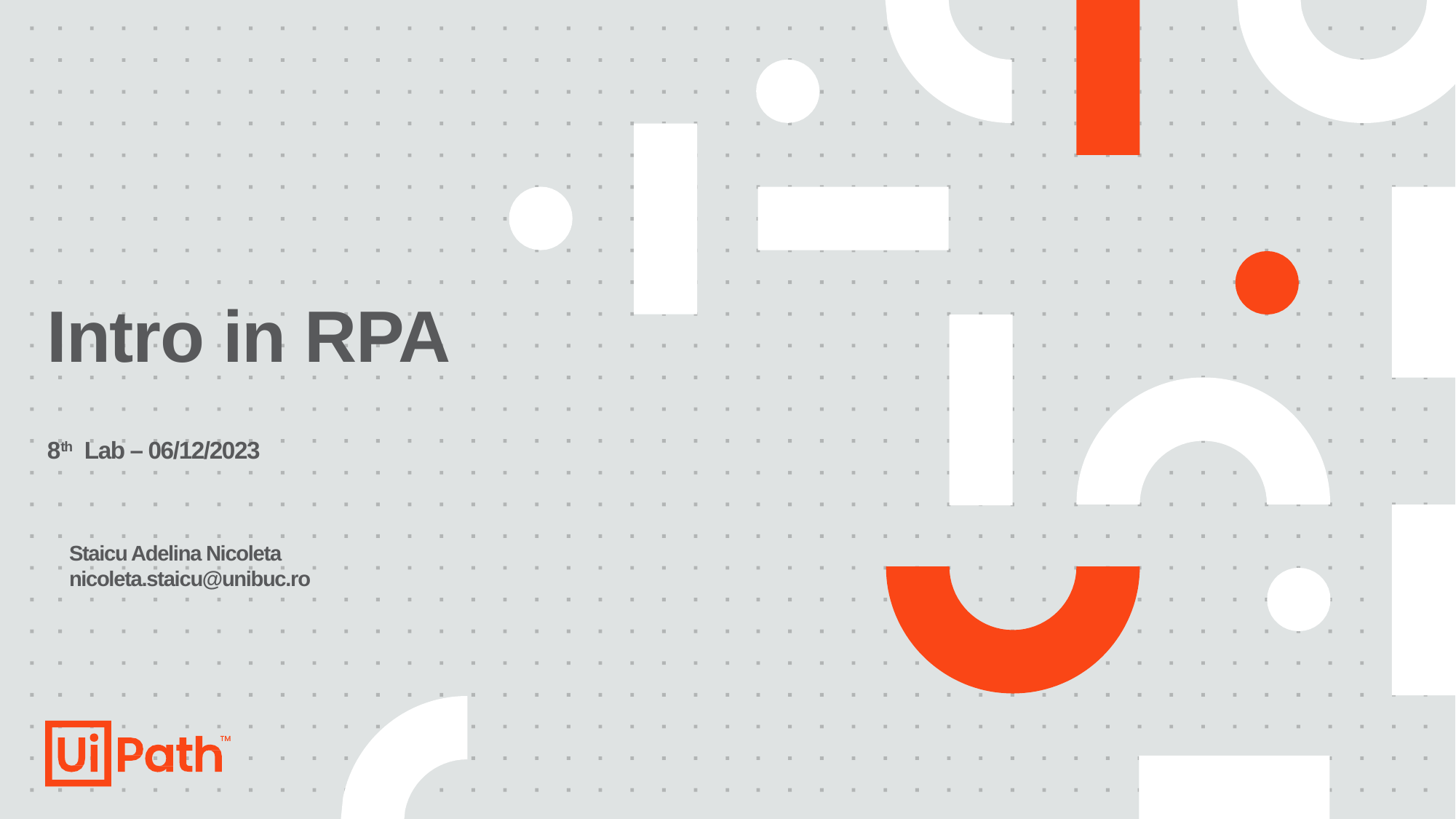

# Intro in RPA 8th  Lab – 06/12/2023

Staicu Adelina Nicoleta
nicoleta.staicu@unibuc.ro